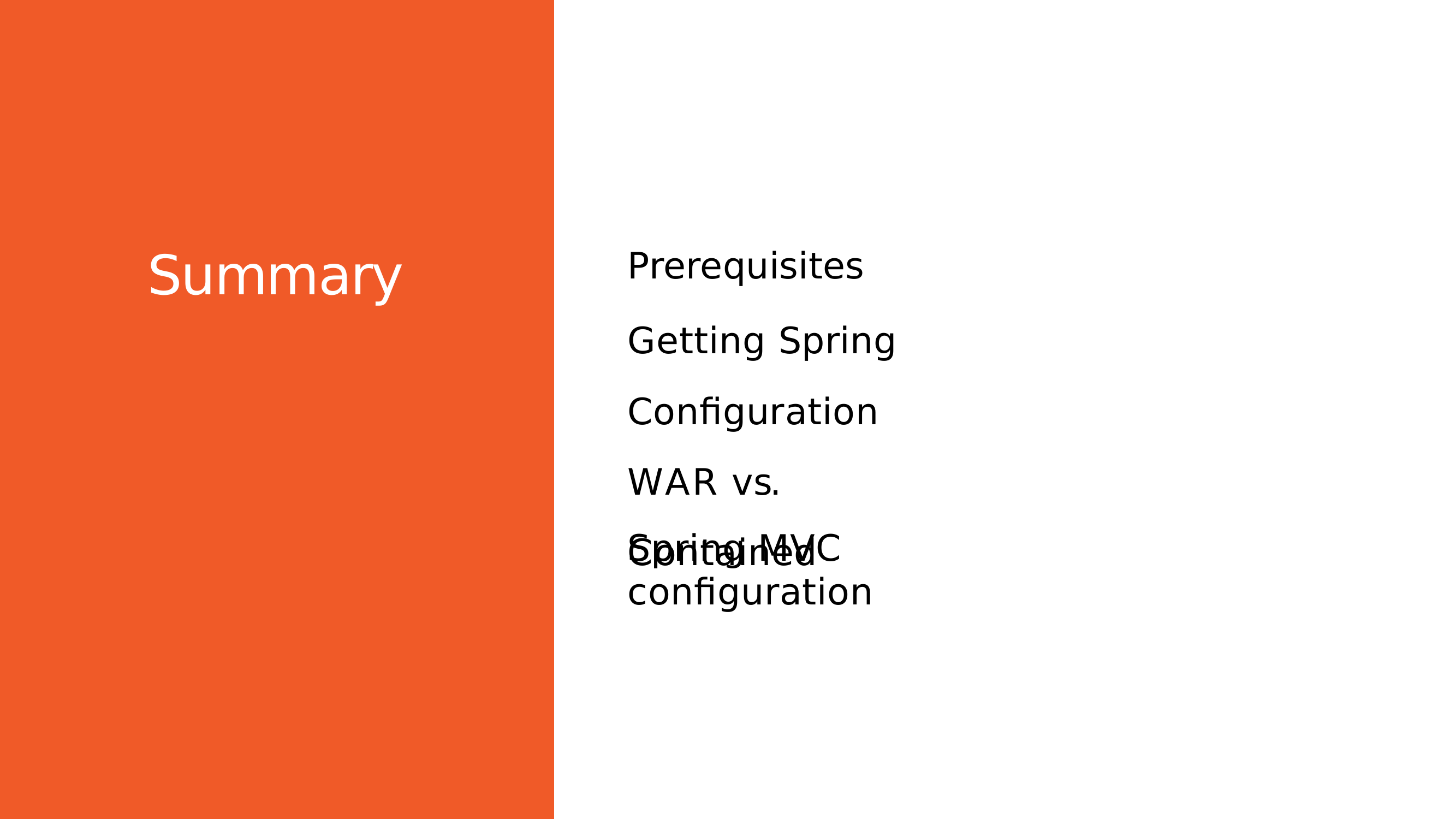

Summary
# Prerequisites
Getting Spring  Configuration  WAR vs. Contained
Spring MVC configuration
7